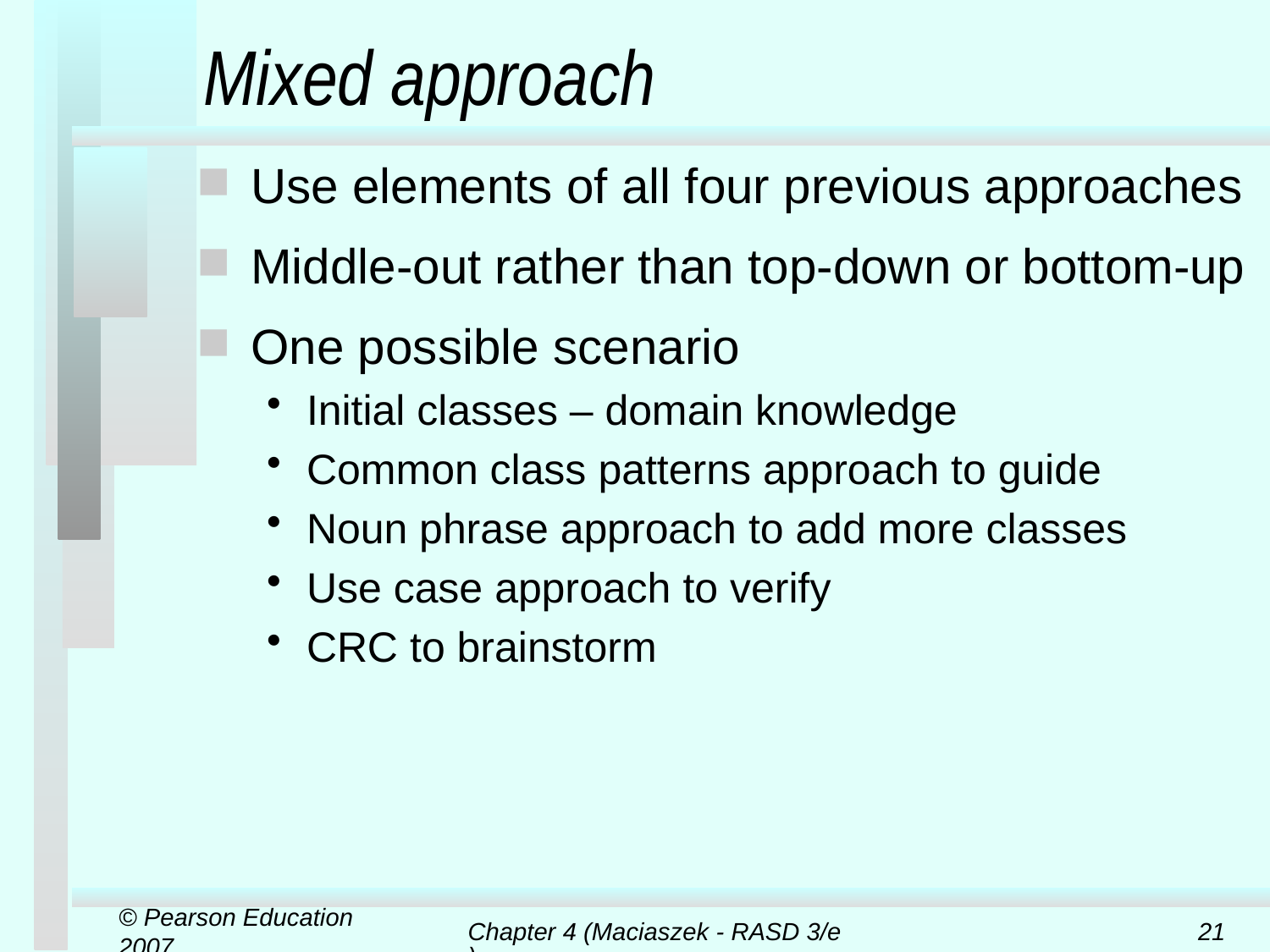

# Mixed approach
Use elements of all four previous approaches
Middle-out rather than top-down or bottom-up
One possible scenario
Initial classes – domain knowledge
Common class patterns approach to guide
Noun phrase approach to add more classes
Use case approach to verify
CRC to brainstorm
© Pearson Education 2007
Chapter 4 (Maciaszek - RASD 3/e)
21